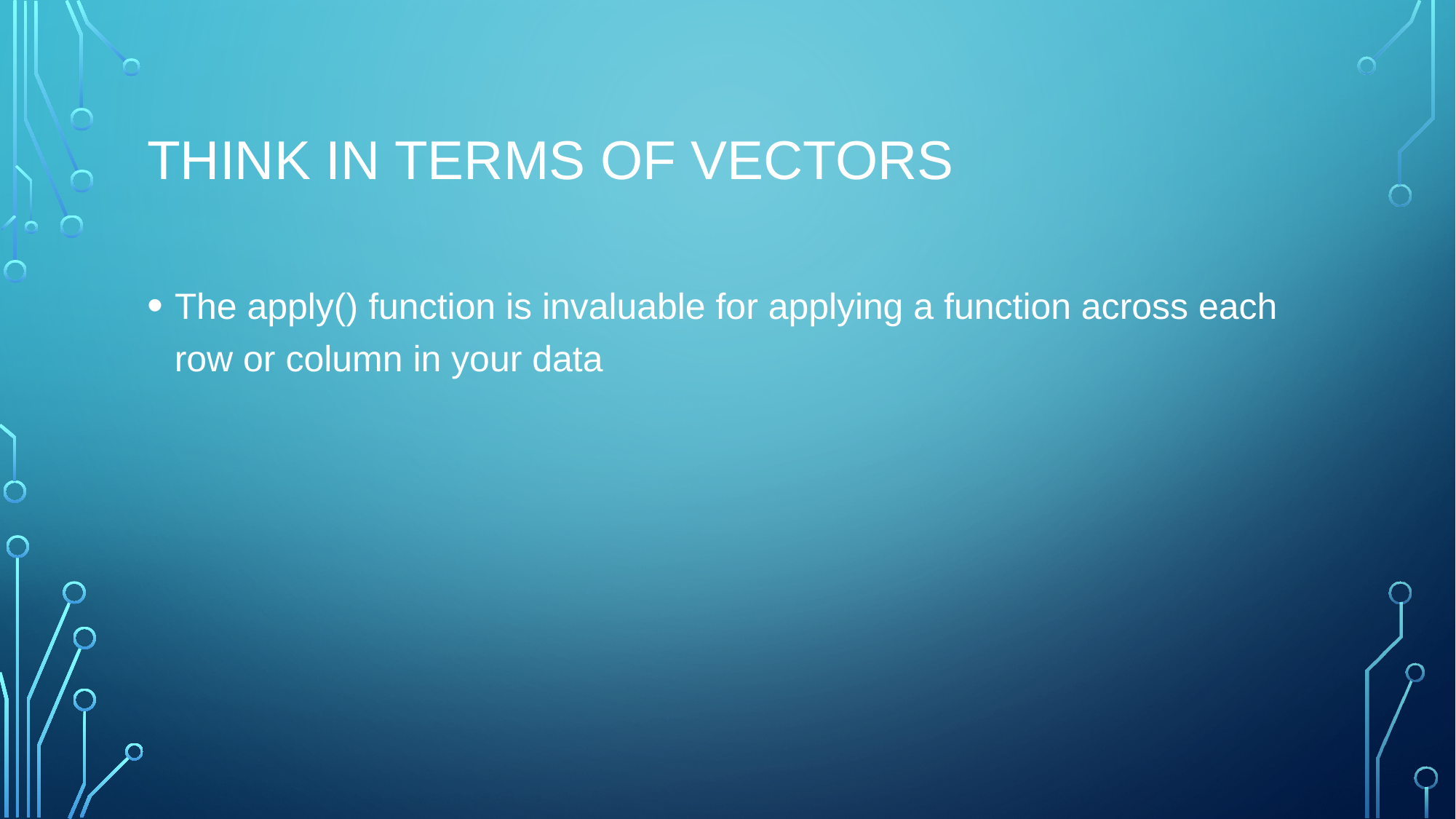

# Think in terms of vectors
The apply() function is invaluable for applying a function across each row or column in your data